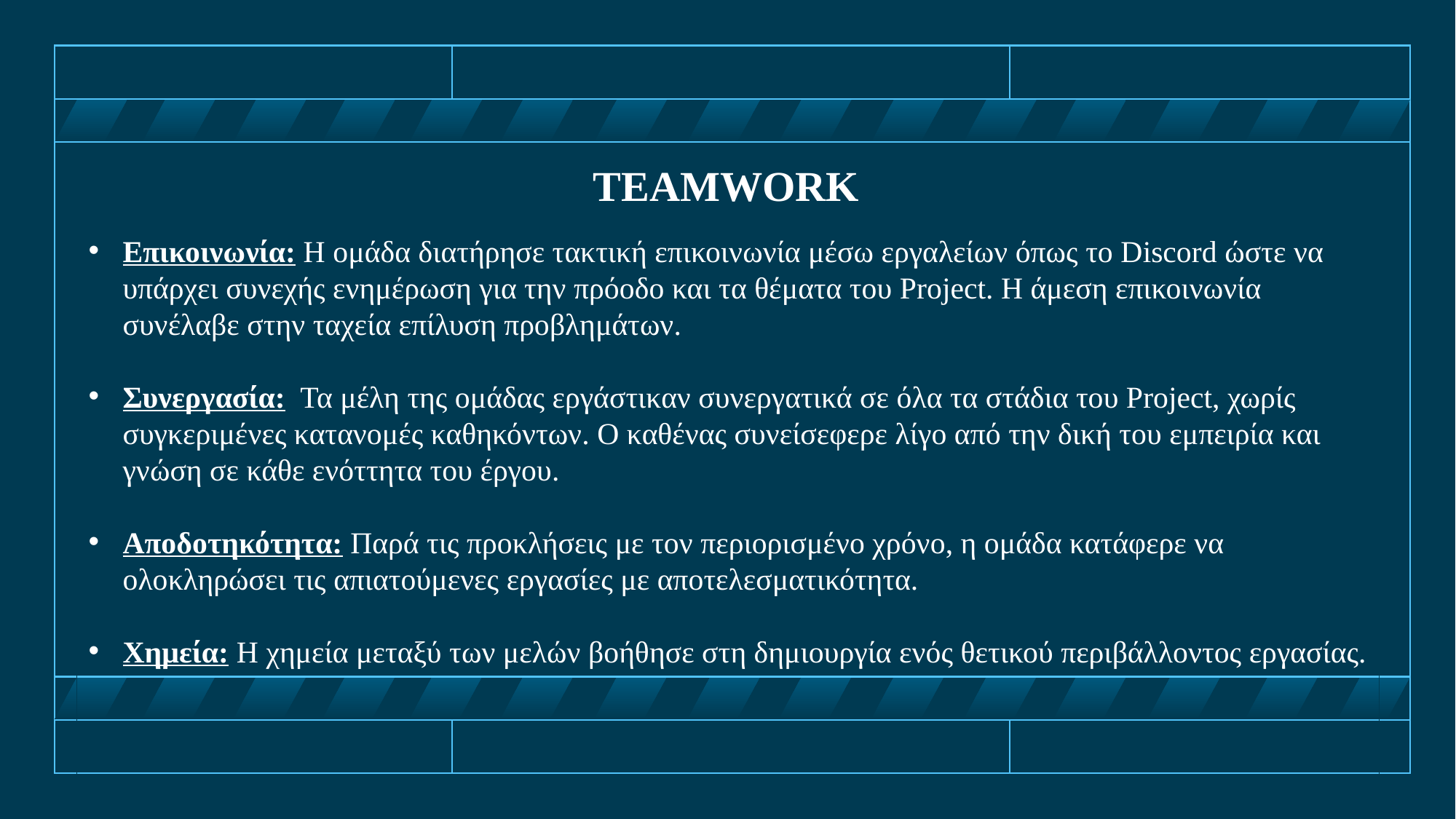

TEAMWORK
Επικοινωνία: Η ομάδα διατήρησε τακτική επικοινωνία μέσω εργαλείων όπως το Discord ώστε να υπάρχει συνεχής ενημέρωση για την πρόοδο και τα θέματα του Project. Η άμεση επικοινωνία συνέλαβε στην ταχεία επίλυση προβλημάτων.

Συνεργασία:  Τα μέλη της ομάδας εργάστικαν συνεργατικά σε όλα τα στάδια του Project, χωρίς συγκεριμένες κατανομές καθηκόντων. Ο καθένας συνείσεφερε λίγο από την δική του εμπειρία και γνώση σε κάθε ενόττητα του έργου.

Αποδοτηκότητα: Παρά τις προκλήσεις με τον περιορισμένο χρόνο, η ομάδα κατάφερε να ολοκληρώσει τις απιατούμενες εργασίες με αποτελεσματικότητα.

Χημεία: Η χημεία μεταξύ των μελών βοήθησε στη δημιουργία ενός θετικού περιβάλλοντος εργασίας.